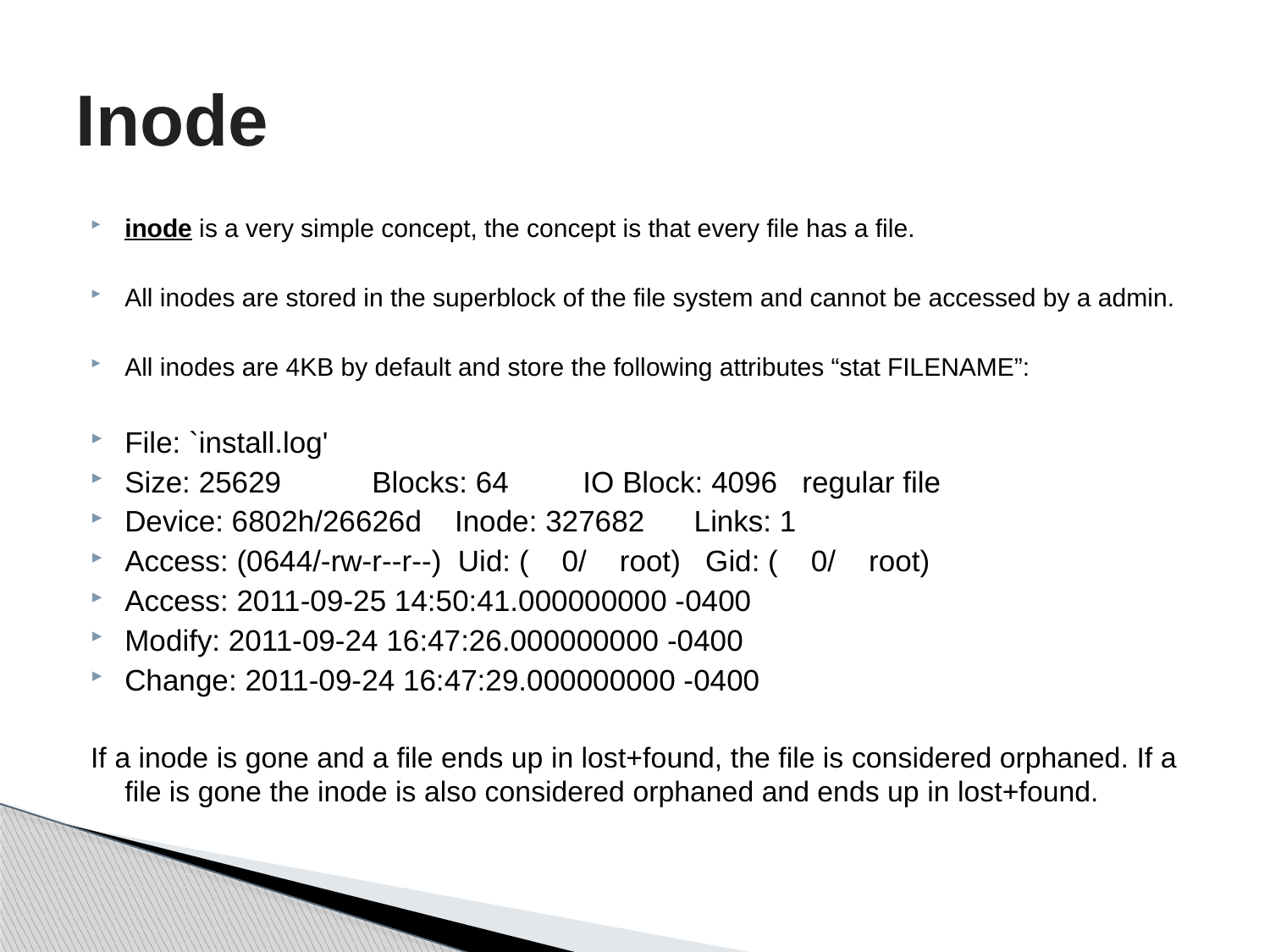

# Inode
inode is a very simple concept, the concept is that every file has a file.

All inodes are stored in the superblock of the file system and cannot be accessed by a admin.

All inodes are 4KB by default and store the following attributes “stat FILENAME”:

File: `install.log'
Size: 25629           Blocks: 64         IO Block: 4096   regular file
Device: 6802h/26626d    Inode: 327682      Links: 1
Access: (0644/-rw-r--r--)  Uid: (    0/    root)   Gid: (    0/    root)
Access: 2011-09-25 14:50:41.000000000 -0400
Modify: 2011-09-24 16:47:26.000000000 -0400
Change: 2011-09-24 16:47:29.000000000 -0400

If a inode is gone and a file ends up in lost+found, the file is considered orphaned. If a file is gone the inode is also considered orphaned and ends up in lost+found.